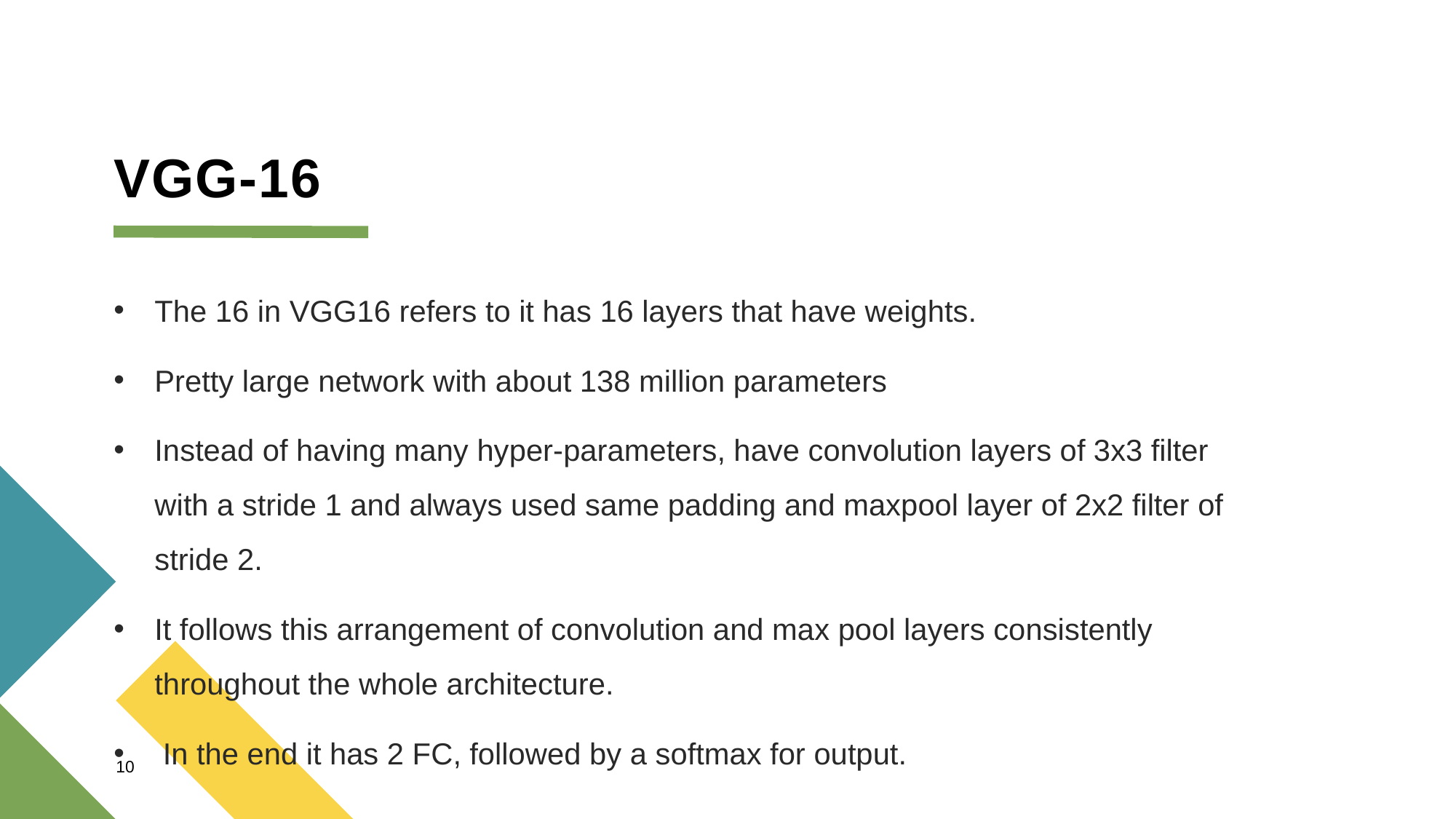

# VGG-16
The 16 in VGG16 refers to it has 16 layers that have weights.
Pretty large network with about 138 million parameters
Instead of having many hyper-parameters, have convolution layers of 3x3 filter with a stride 1 and always used same padding and maxpool layer of 2x2 filter of stride 2.
It follows this arrangement of convolution and max pool layers consistently throughout the whole architecture.
 In the end it has 2 FC, followed by a softmax for output.
10